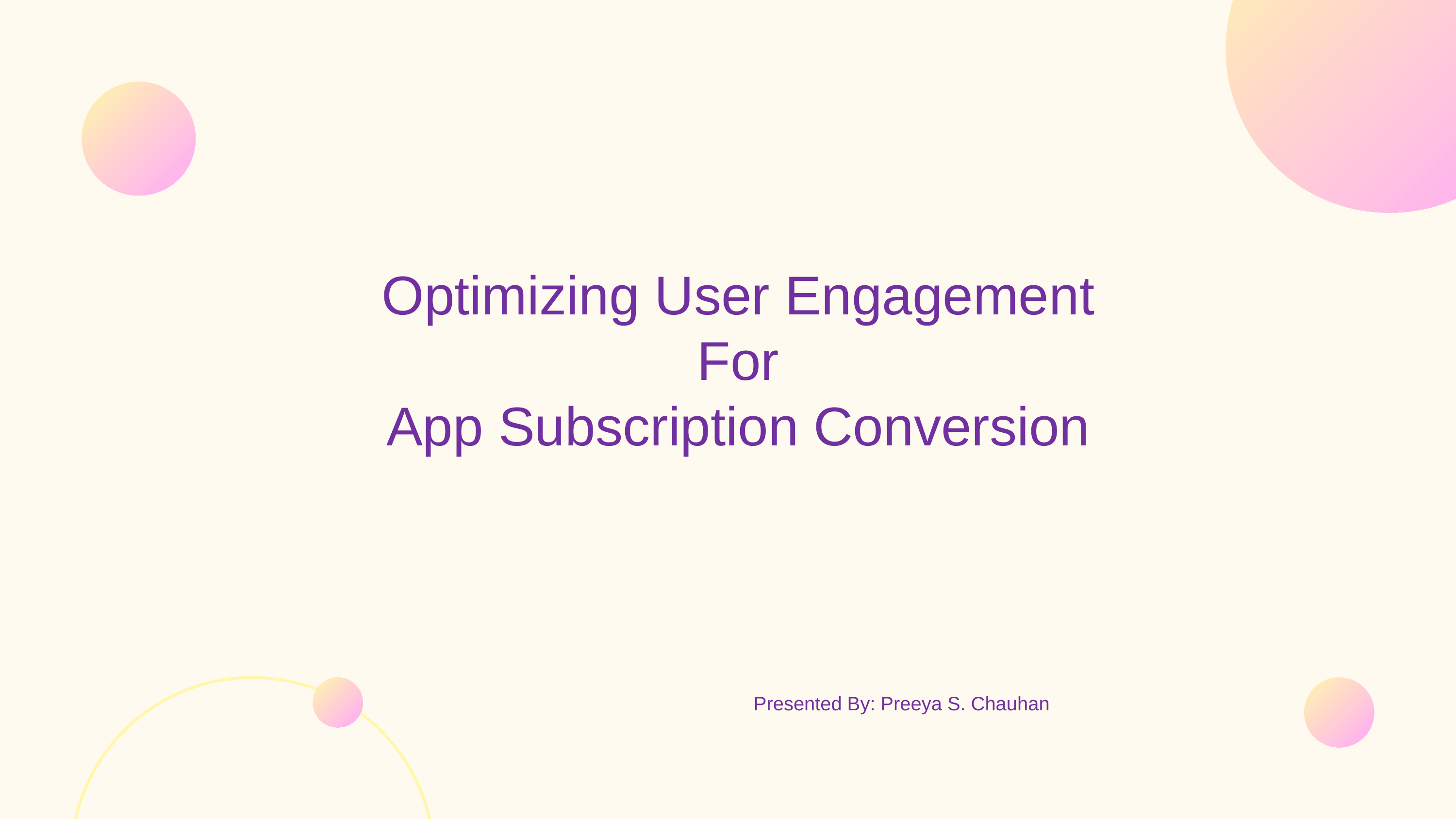

# Optimizing User Engagement For App Subscription Conversion

Presented By: Preeya S. Chauhan